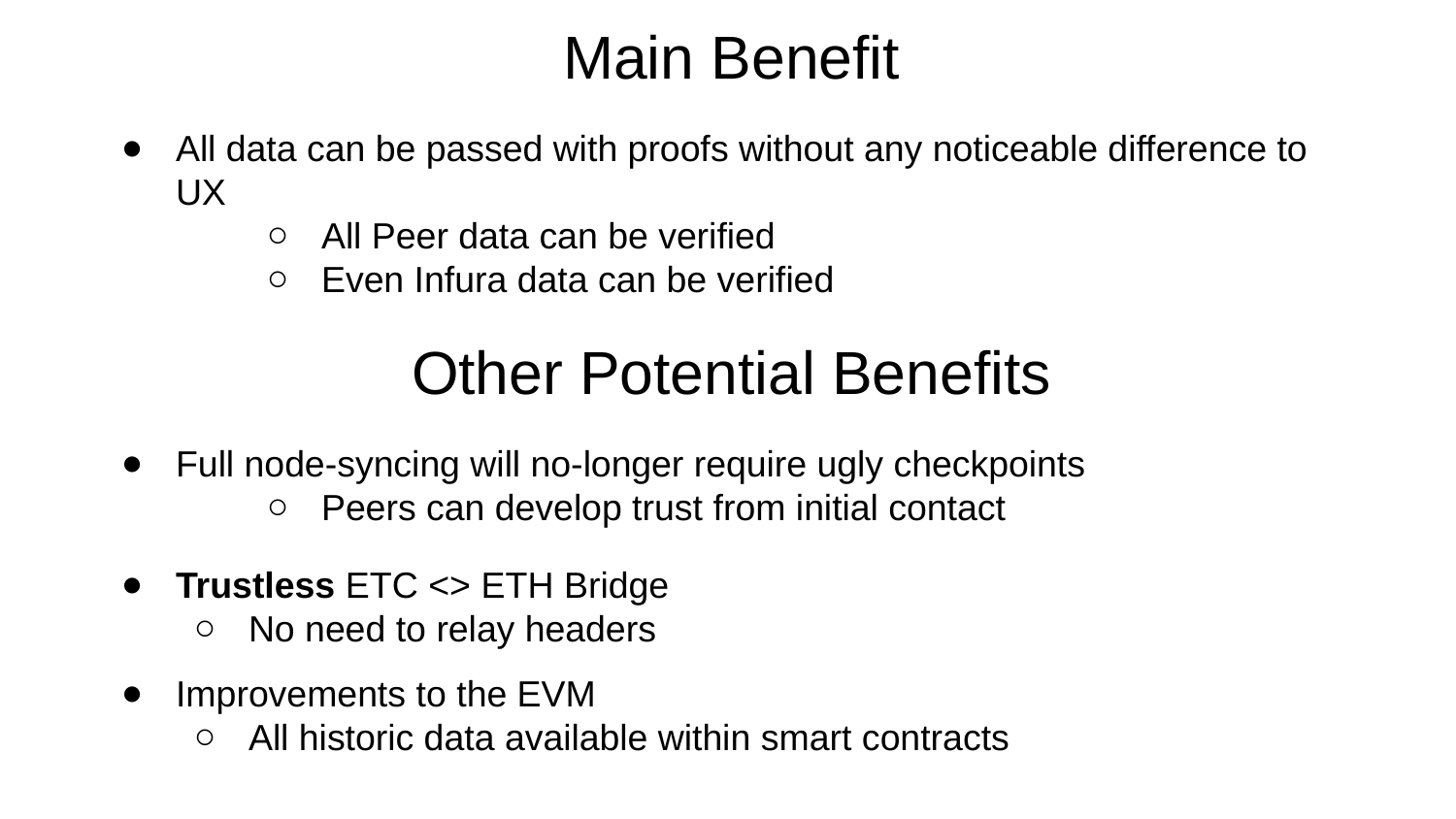

Main Benefit

All data can be passed with proofs without any noticeable difference to UX
All Peer data can be verified
Even Infura data can be verified

Other Potential Benefits

Full node-syncing will no-longer require ugly checkpoints
Peers can develop trust from initial contact

Trustless ETC <> ETH Bridge
No need to relay headers

Improvements to the EVM
All historic data available within smart contracts